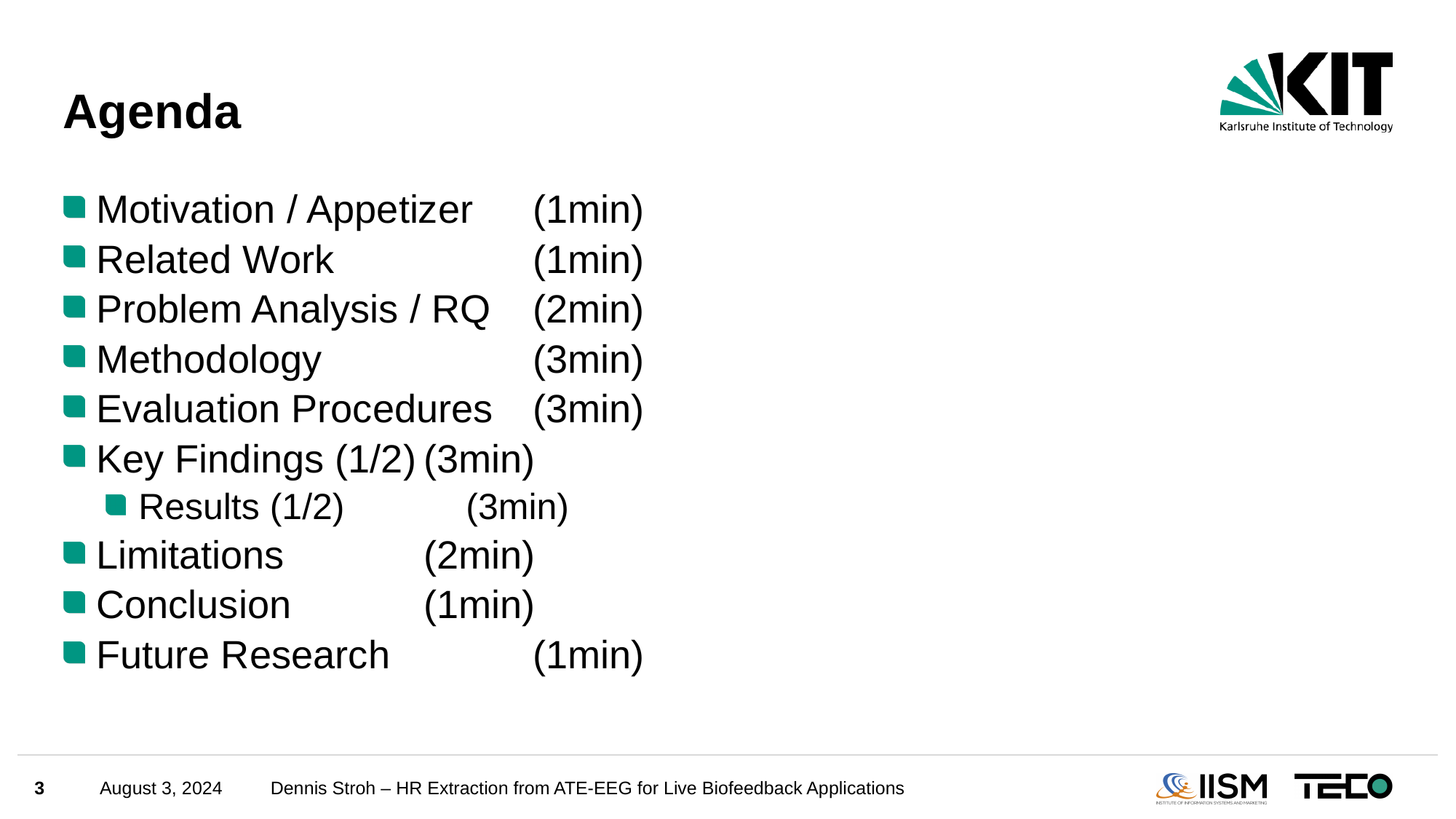

# Agenda
Motivation / Appetizer 	(1min)
Related Work		(1min)
Problem Analysis / RQ	(2min)
Methodology		(3min)
Evaluation Procedures	(3min)
Key Findings (1/2)	(3min)
Results (1/2)		(3min)
Limitations		(2min)
Conclusion		(1min)
Future Research		(1min)
3
August 3, 2024